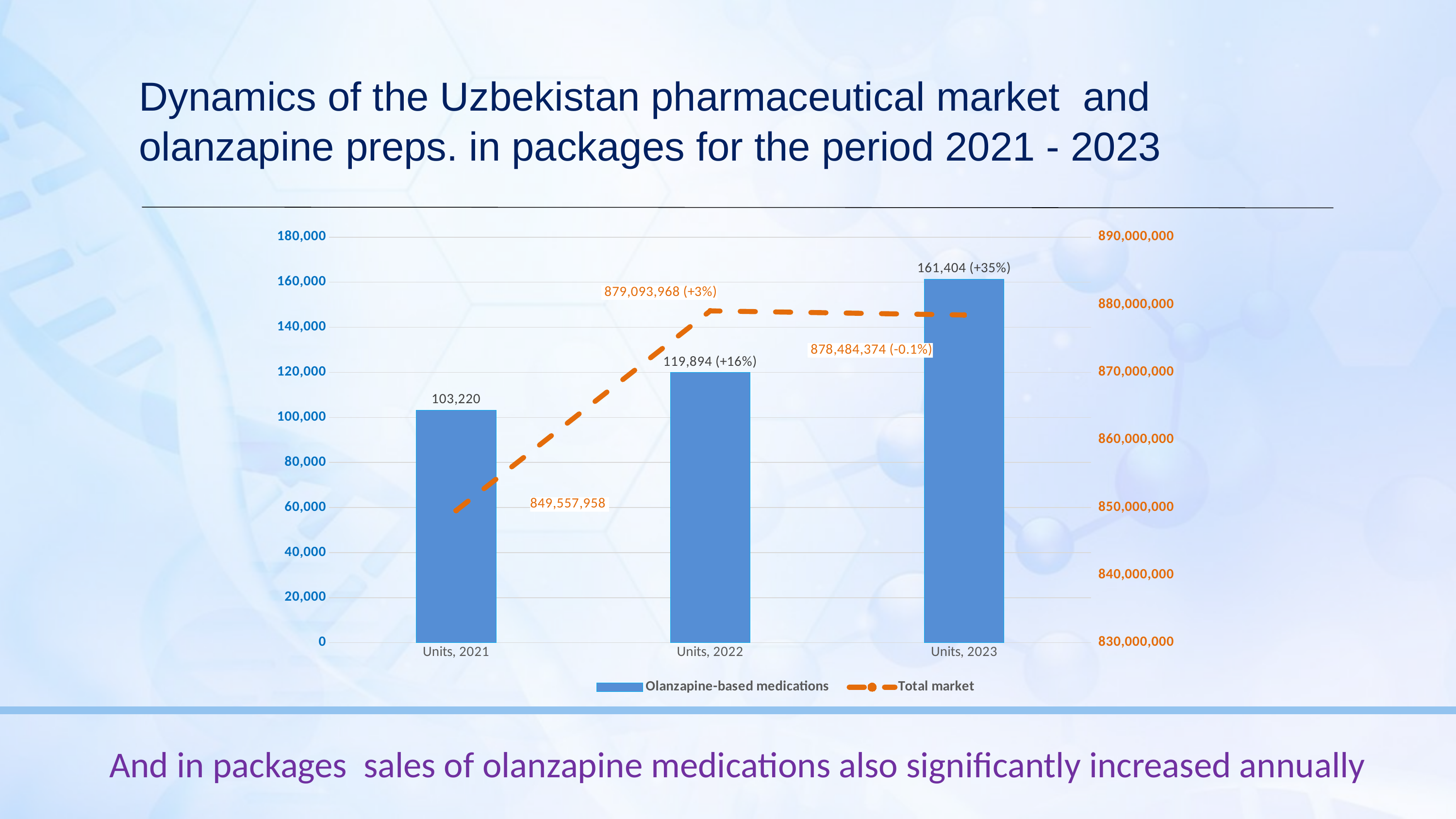

Dynamics of the Uzbekistan pharmaceutical market  and olanzapine preps. in packages for the period 2021 - 2023

### Chart

| Category | Olanzapine-based medications | Total market |
|---|---|---|
| Units, 2021 | 103220.0 | 849557958.0 |
| Units, 2022 | 119894.0 | 879093968.0 |
| Units, 2023 | 161404.0 | 878484374.0 |
And in packages  sales of olanzapine medications also significantly increased annually